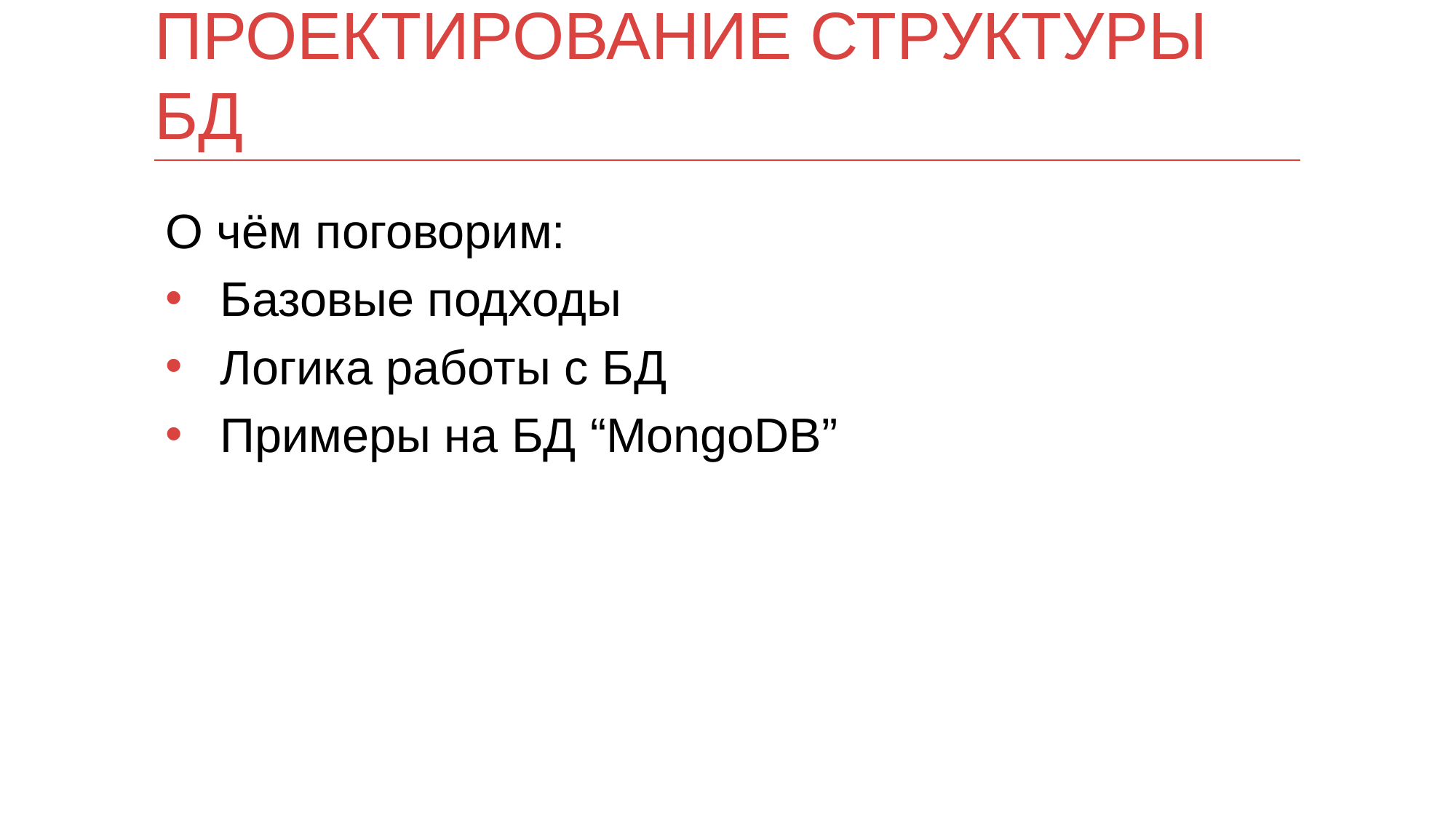

# Проектирование структуры БД
О чём поговорим:
Базовые подходы
Логика работы с БД
Примеры на БД “MongoDB”